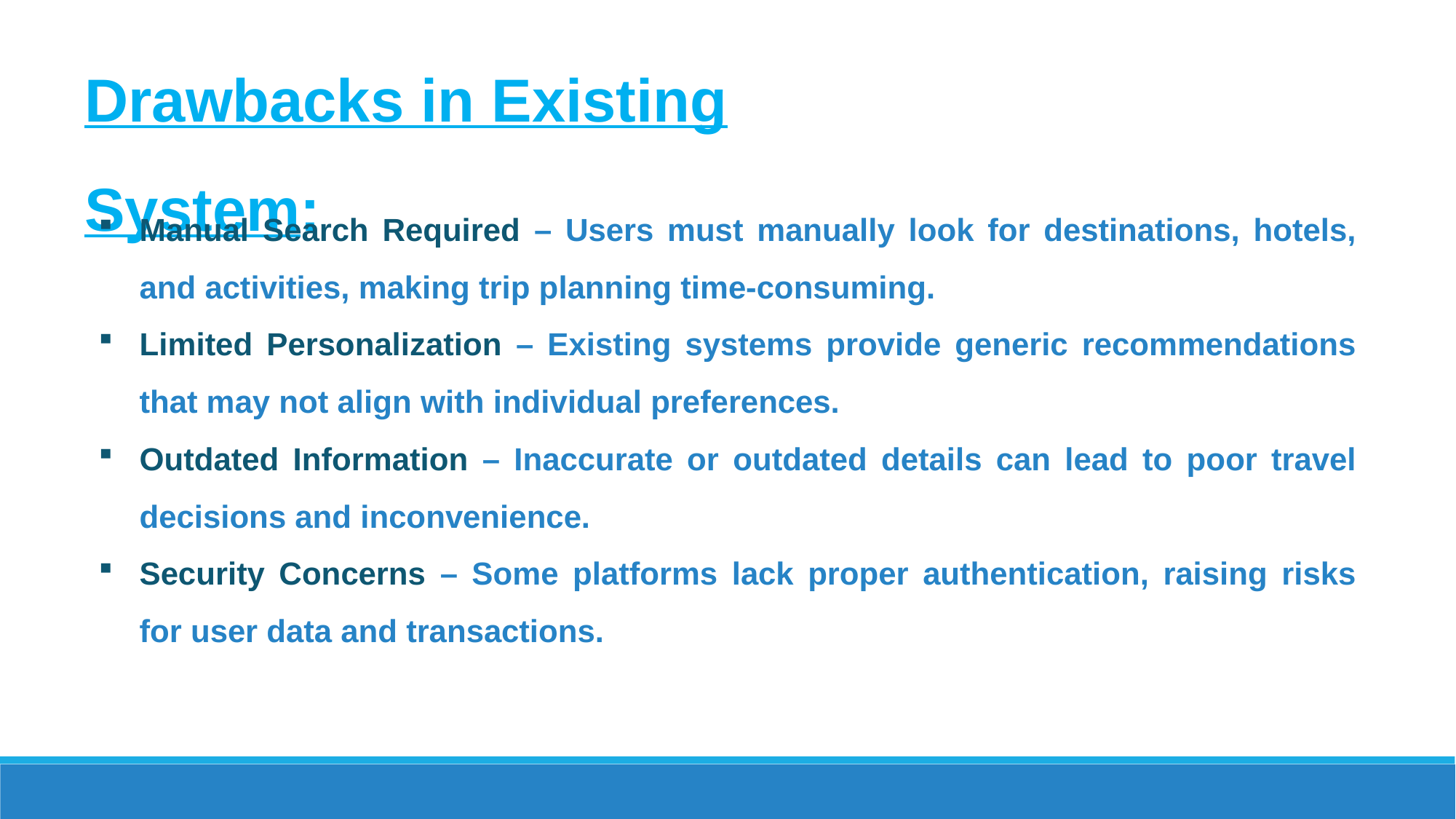

Drawbacks in Existing System:
Manual Search Required – Users must manually look for destinations, hotels, and activities, making trip planning time-consuming.
Limited Personalization – Existing systems provide generic recommendations that may not align with individual preferences.
Outdated Information – Inaccurate or outdated details can lead to poor travel decisions and inconvenience.
Security Concerns – Some platforms lack proper authentication, raising risks for user data and transactions.